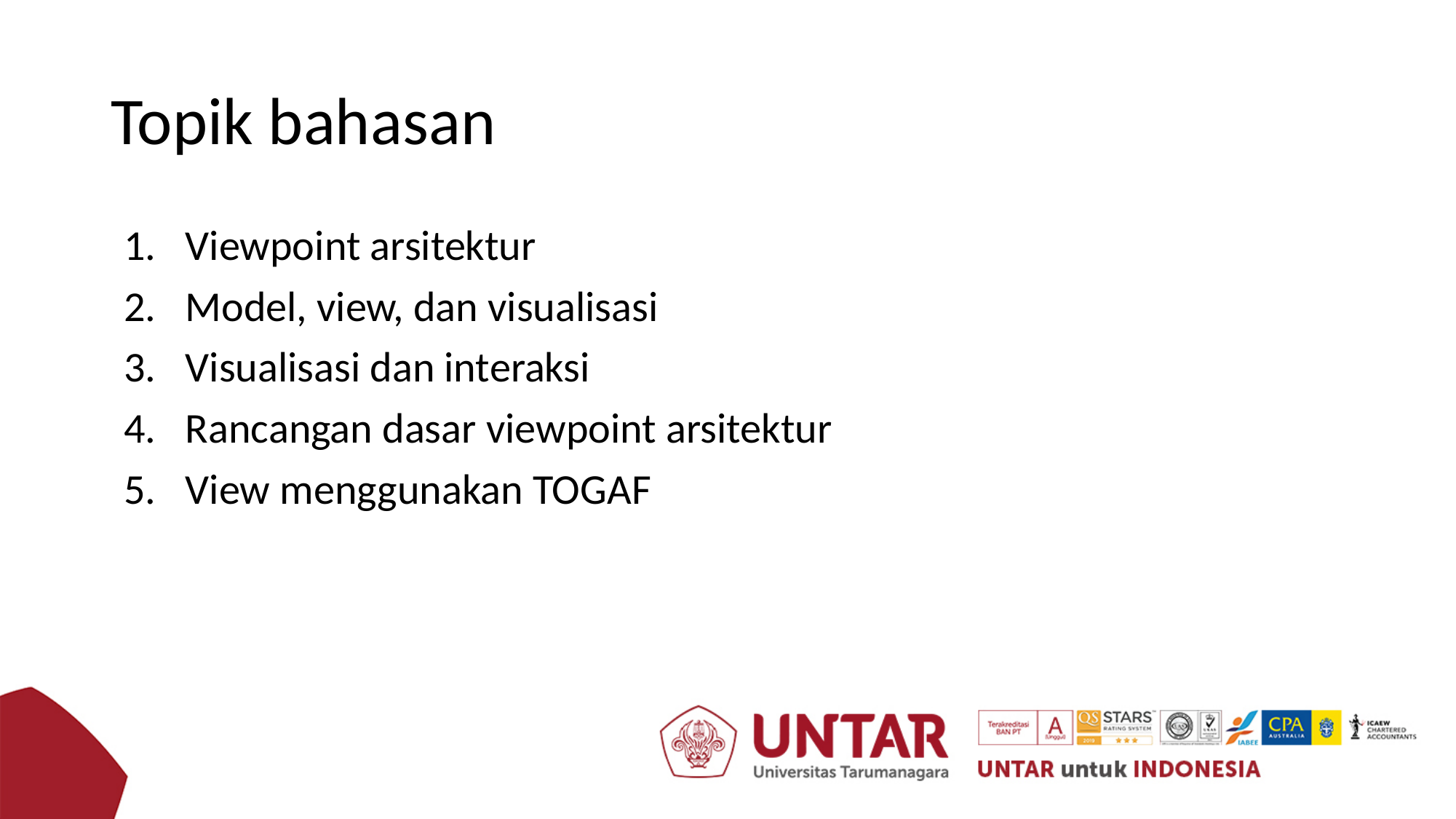

# Topik bahasan
Viewpoint arsitektur
Model, view, dan visualisasi
Visualisasi dan interaksi
Rancangan dasar viewpoint arsitektur
View menggunakan TOGAF